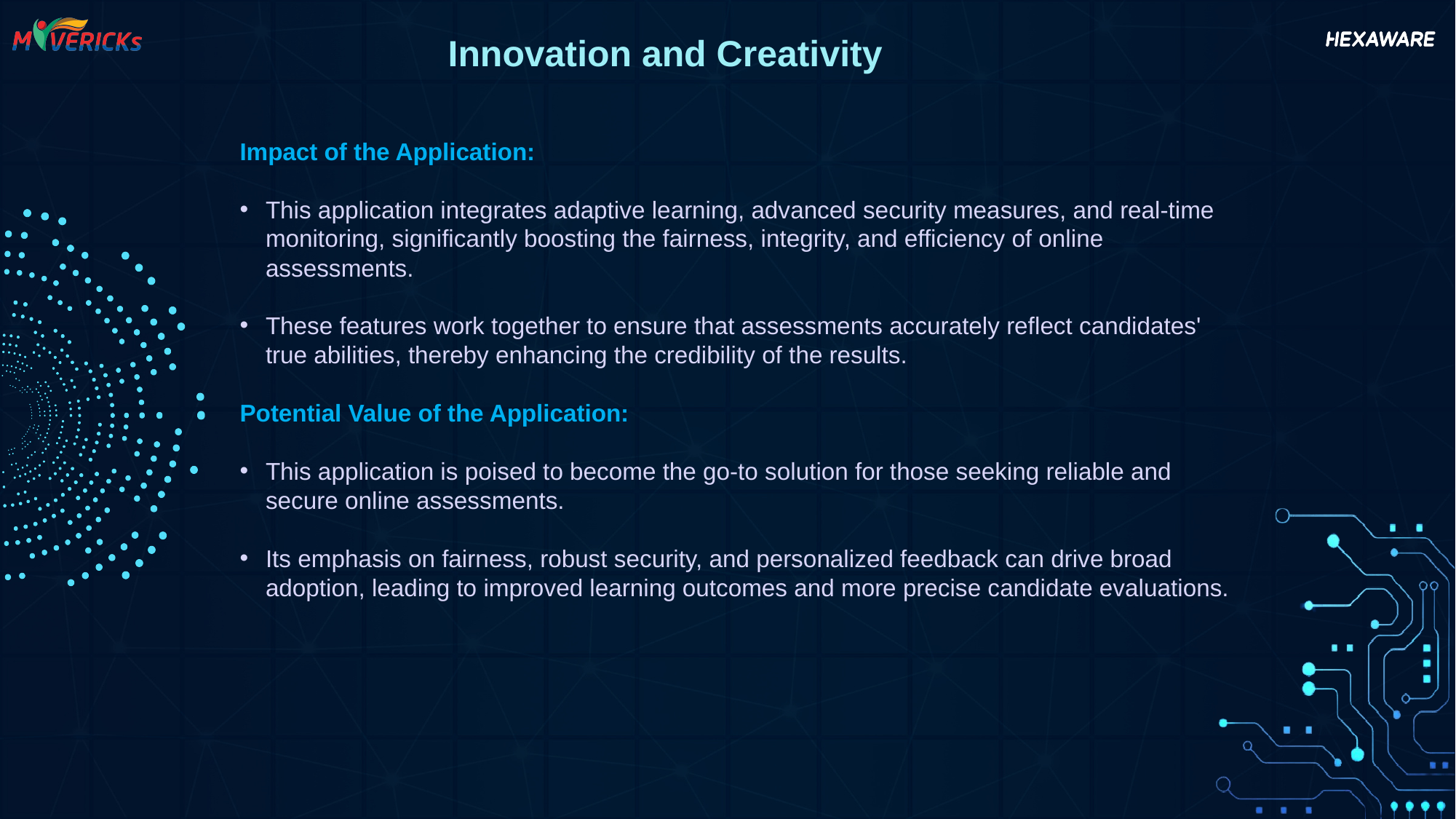

Innovation and Creativity
Impact of the Application:

This application integrates adaptive learning, advanced security measures, and real-time monitoring, significantly boosting the fairness, integrity, and efficiency of online assessments.

These features work together to ensure that assessments accurately reflect candidates' true abilities, thereby enhancing the credibility of the results.

Potential Value of the Application:

This application is poised to become the go-to solution for those seeking reliable and secure online assessments.

Its emphasis on fairness, robust security, and personalized feedback can drive broad adoption, leading to improved learning outcomes and more precise candidate evaluations.